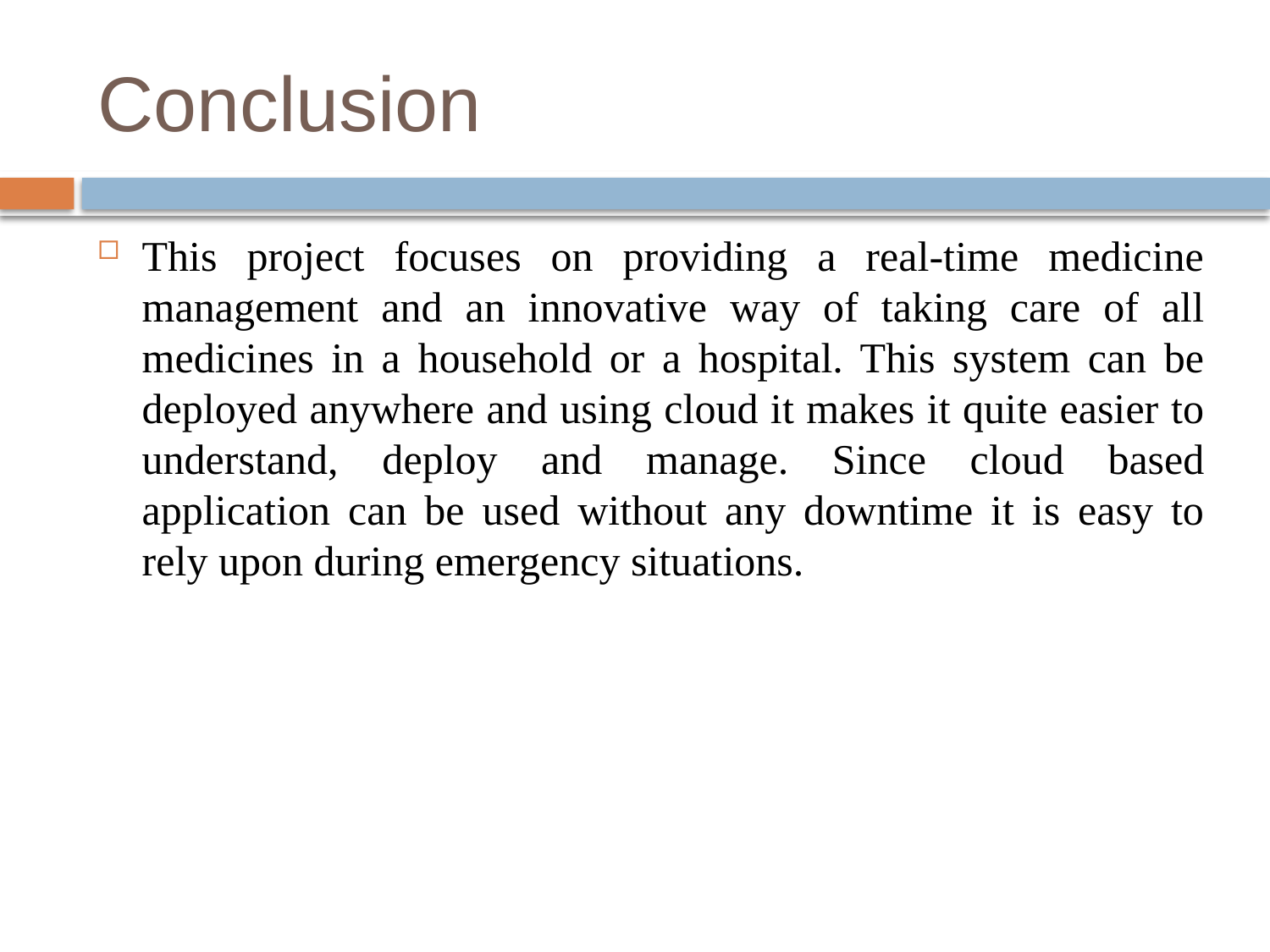

# Conclusion
This project focuses on providing a real-time medicine management and an innovative way of taking care of all medicines in a household or a hospital. This system can be deployed anywhere and using cloud it makes it quite easier to understand, deploy and manage. Since cloud based application can be used without any downtime it is easy to rely upon during emergency situations.